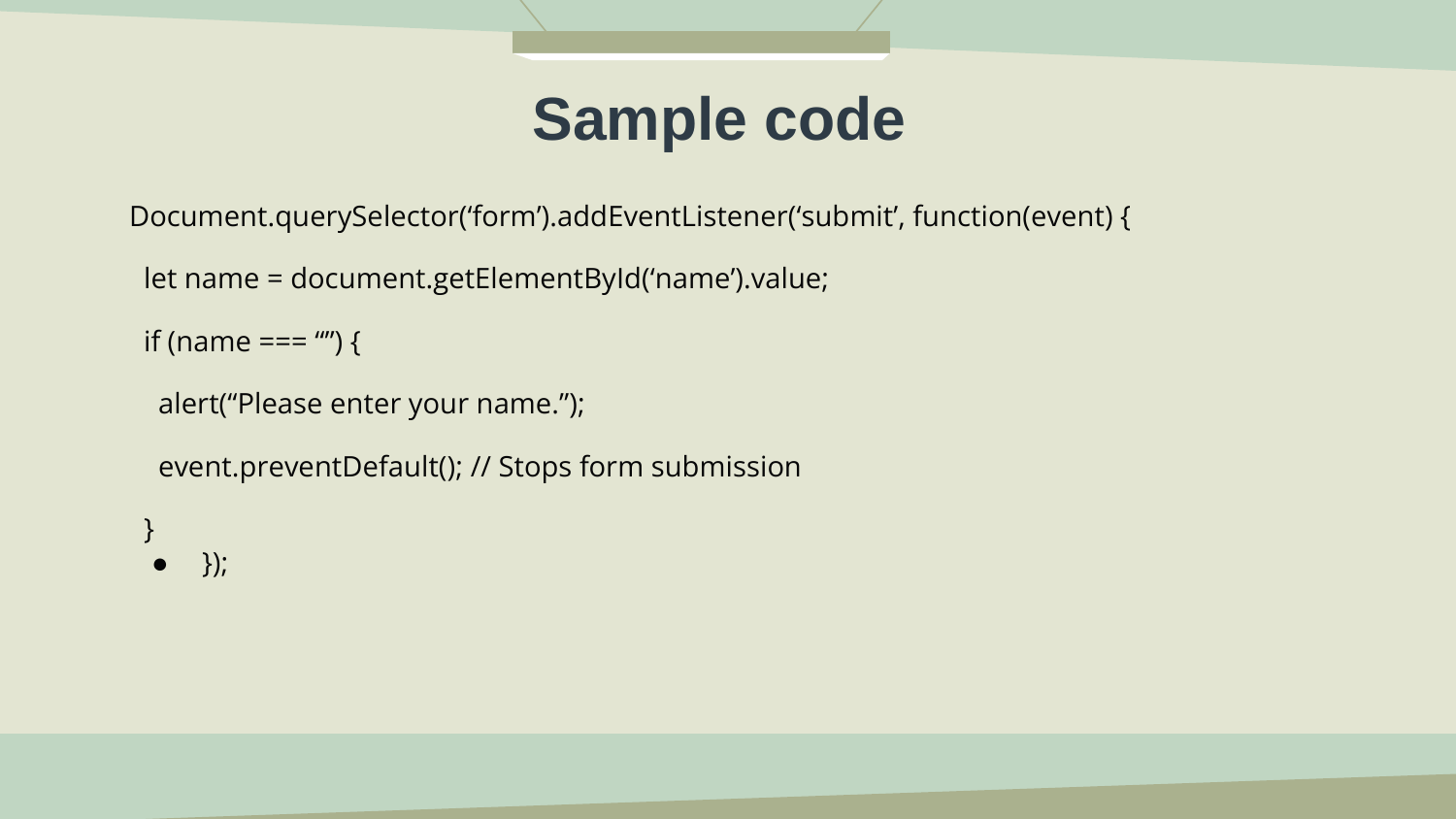

# Sample code
Document.querySelector(‘form’).addEventListener(‘submit’, function(event) {
  let name = document.getElementById(‘name’).value;
  if (name === “”) {
    alert(“Please enter your name.”);
    event.preventDefault(); // Stops form submission
  }
});